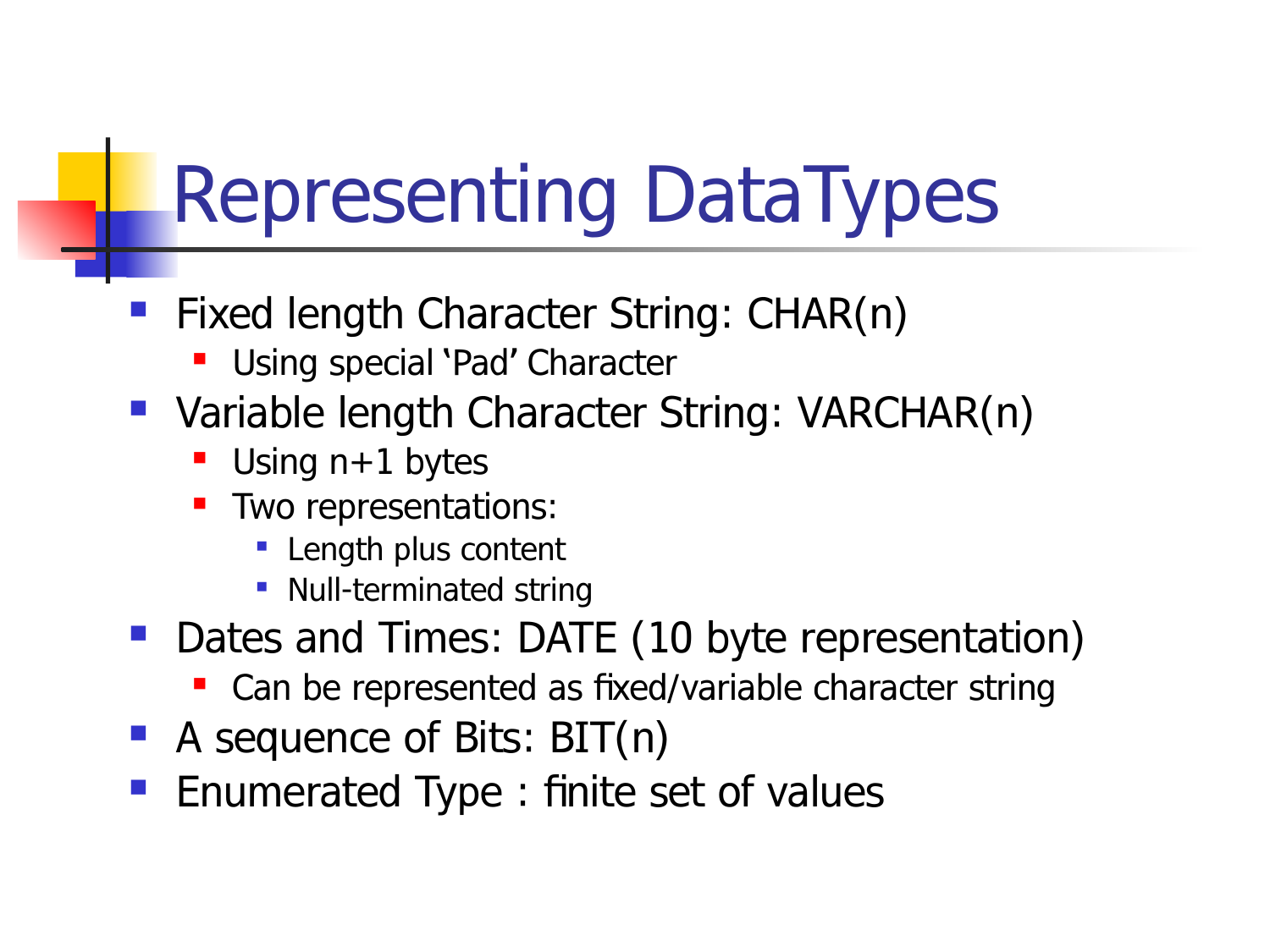

# Representing DataTypes
Fixed length Character String: CHAR(n)
Using special ‘Pad’ Character
Variable length Character String: VARCHAR(n)
Using n+1 bytes
Two representations:
Length plus content
Null-terminated string
Dates and Times: DATE (10 byte representation)
Can be represented as fixed/variable character string
A sequence of Bits: BIT(n)
Enumerated Type : finite set of values